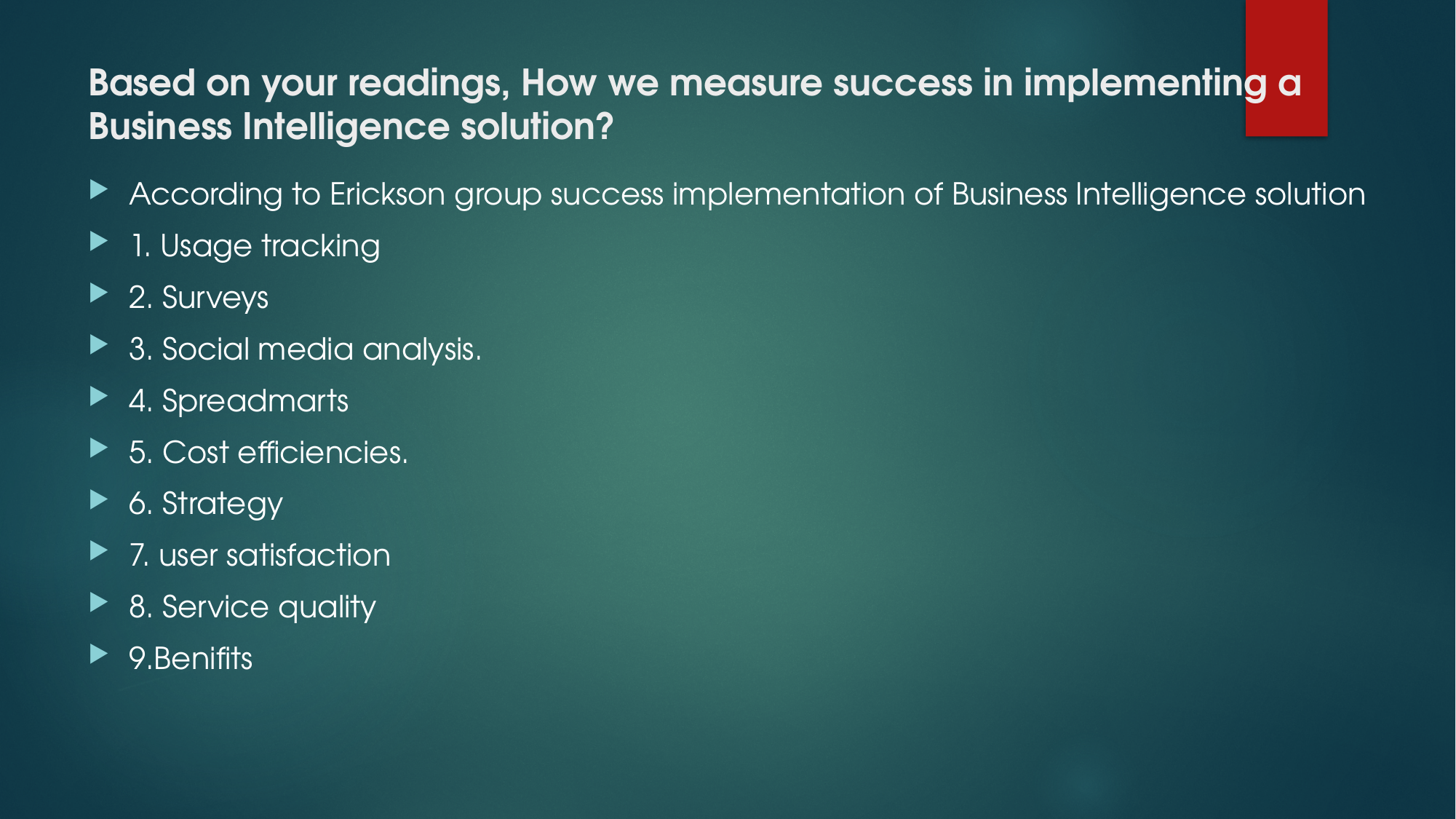

# Based on your readings, How we measure success in implementing a Business Intelligence solution?
According to Erickson group success implementation of Business Intelligence solution
1. Usage tracking
2. Surveys
3. Social media analysis.
4. Spreadmarts
5. Cost efficiencies.
6. Strategy
7. user satisfaction
8. Service quality
9.Benifits